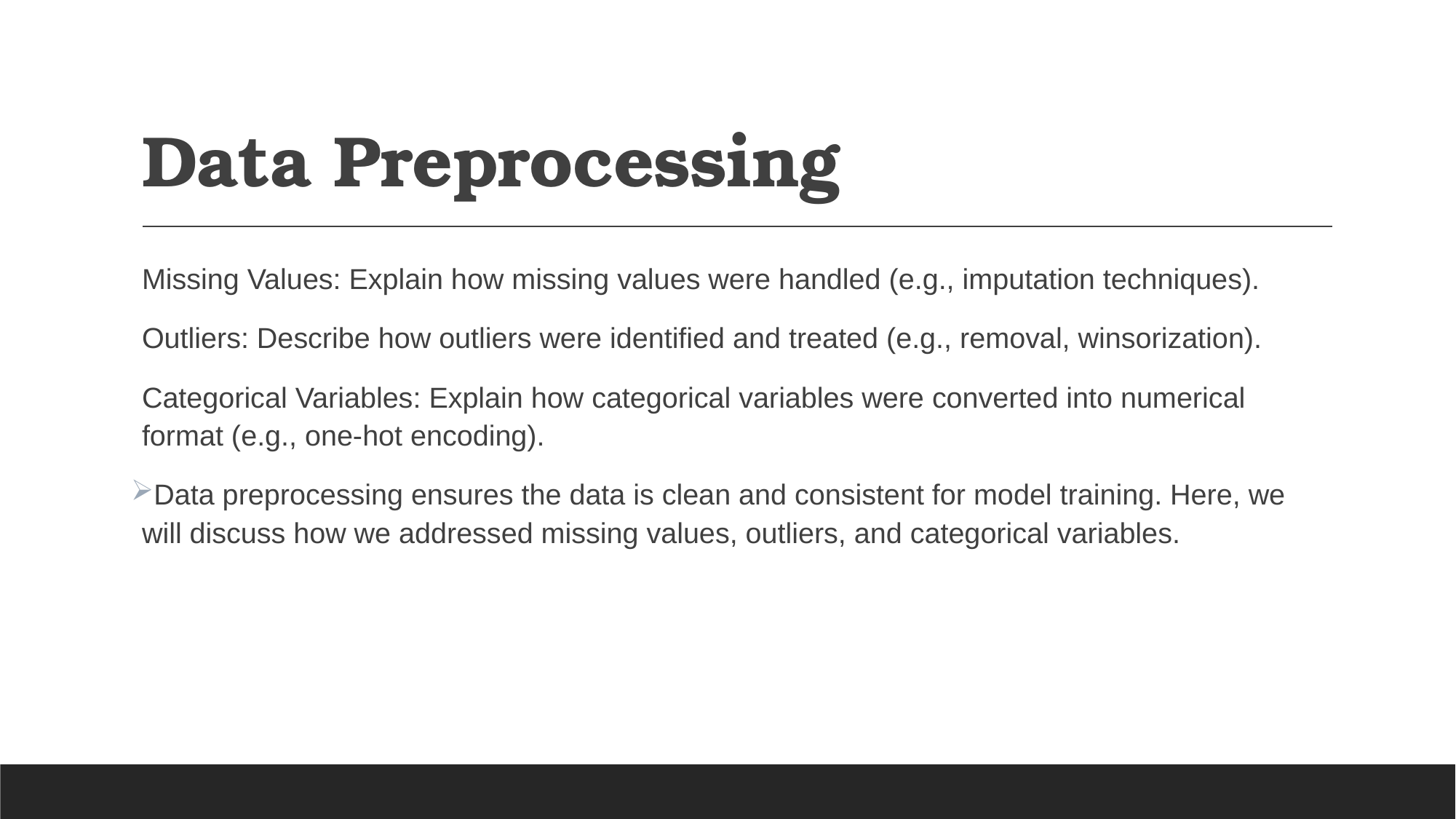

# Data Preprocessing
Missing Values: Explain how missing values were handled (e.g., imputation techniques).
Outliers: Describe how outliers were identified and treated (e.g., removal, winsorization).
Categorical Variables: Explain how categorical variables were converted into numerical format (e.g., one-hot encoding).
Data preprocessing ensures the data is clean and consistent for model training. Here, we will discuss how we addressed missing values, outliers, and categorical variables.